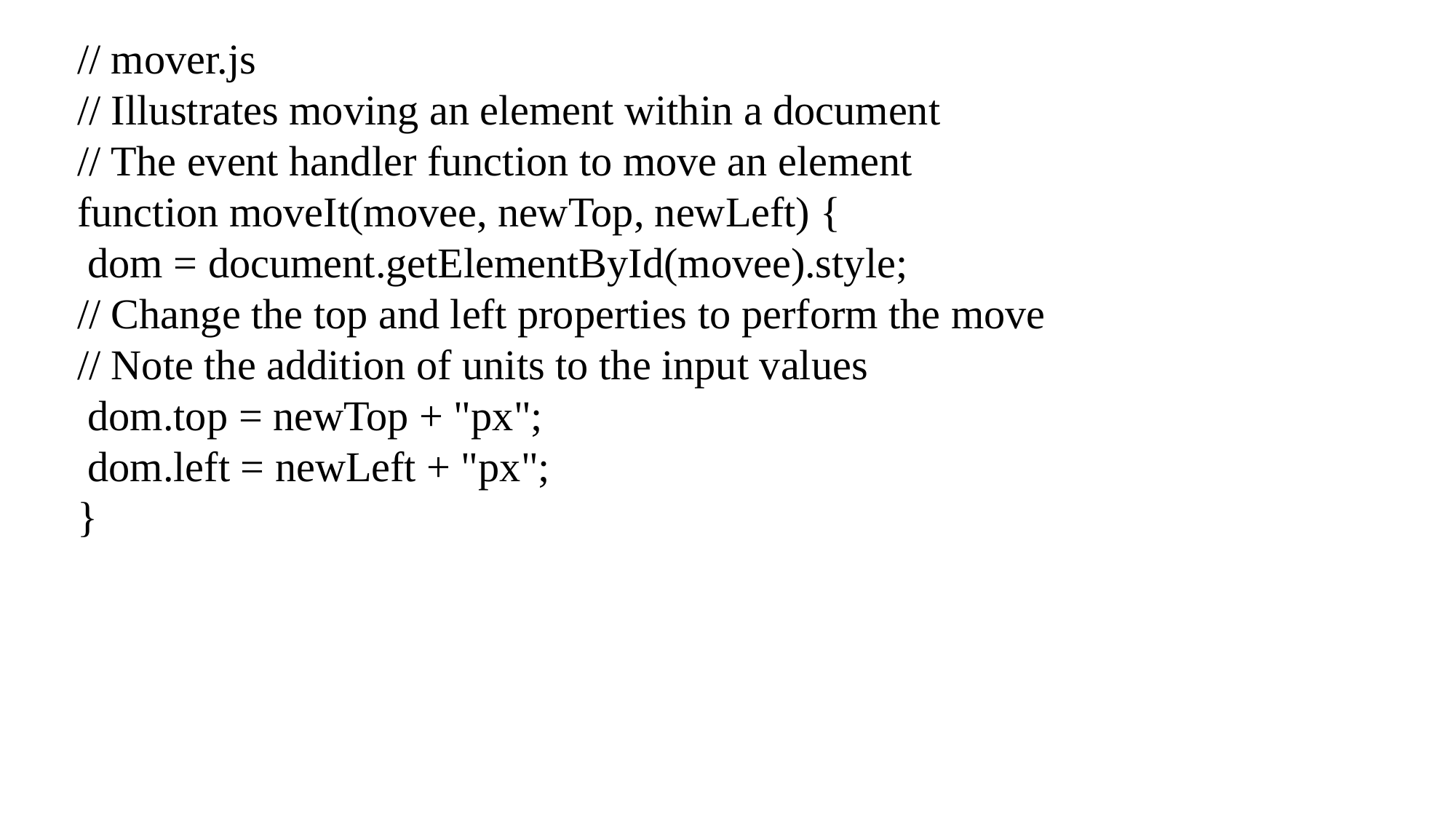

// mover.js
// Illustrates moving an element within a document
// The event handler function to move an element
function moveIt(movee, newTop, newLeft) {
 dom = document.getElementById(movee).style;
// Change the top and left properties to perform the move
// Note the addition of units to the input values
 dom.top = newTop + "px";
 dom.left = newLeft + "px";
}